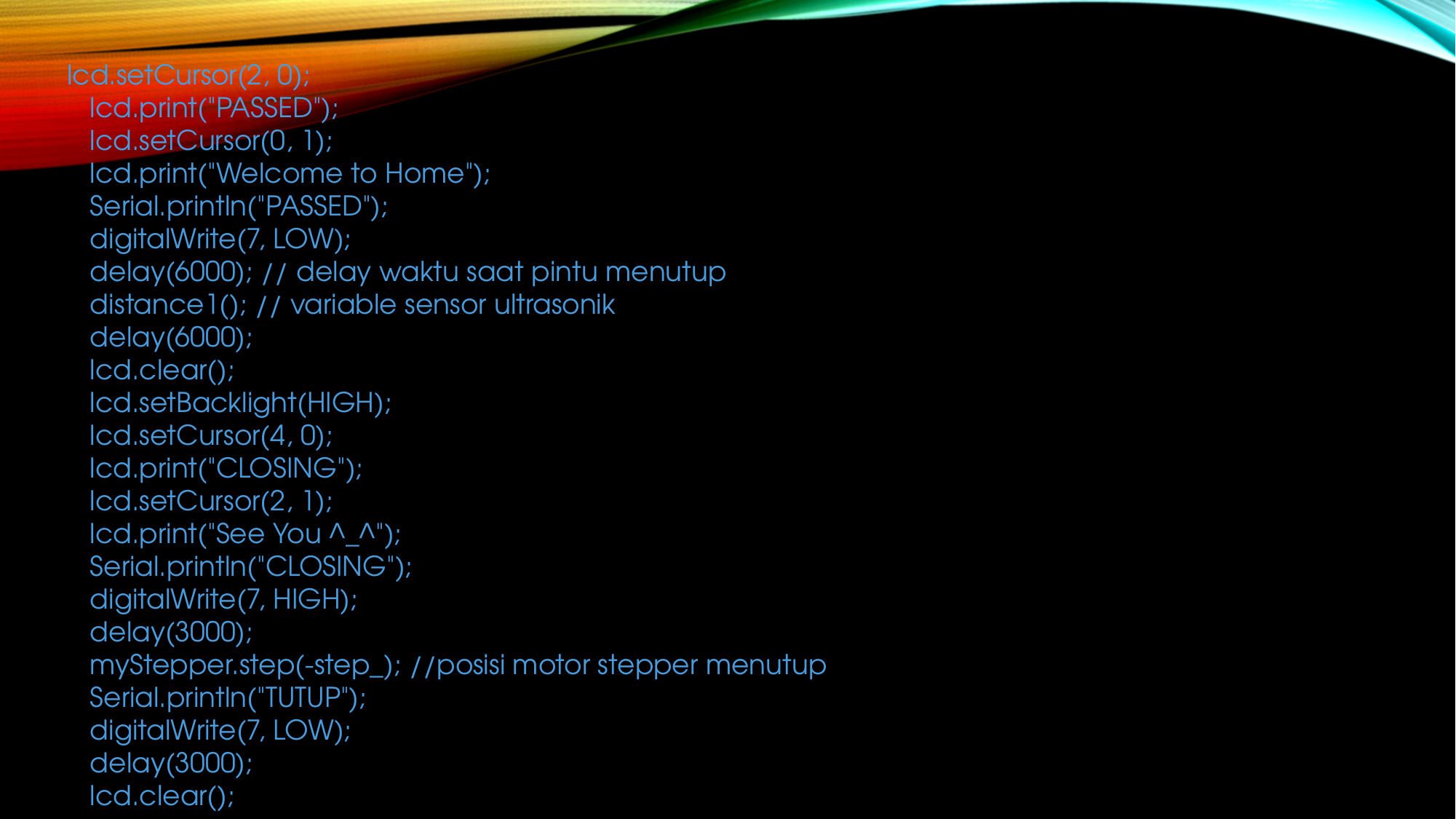

lcd.setCursor(2, 0);
    lcd.print("PASSED");
    lcd.setCursor(0, 1);
    lcd.print("Welcome to Home");
    Serial.println("PASSED");
    digitalWrite(7, LOW);
    delay(6000); // delay waktu saat pintu menutup
    distance1(); // variable sensor ultrasonik
    delay(6000);
    lcd.clear();
    lcd.setBacklight(HIGH);
    lcd.setCursor(4, 0);
    lcd.print("CLOSING");
    lcd.setCursor(2, 1);
    lcd.print("See You ^_^");
    Serial.println("CLOSING");
    digitalWrite(7, HIGH);
    delay(3000);
    myStepper.step(-step_); //posisi motor stepper menutup
    Serial.println("TUTUP");
    digitalWrite(7, LOW);
    delay(3000);
    lcd.clear();